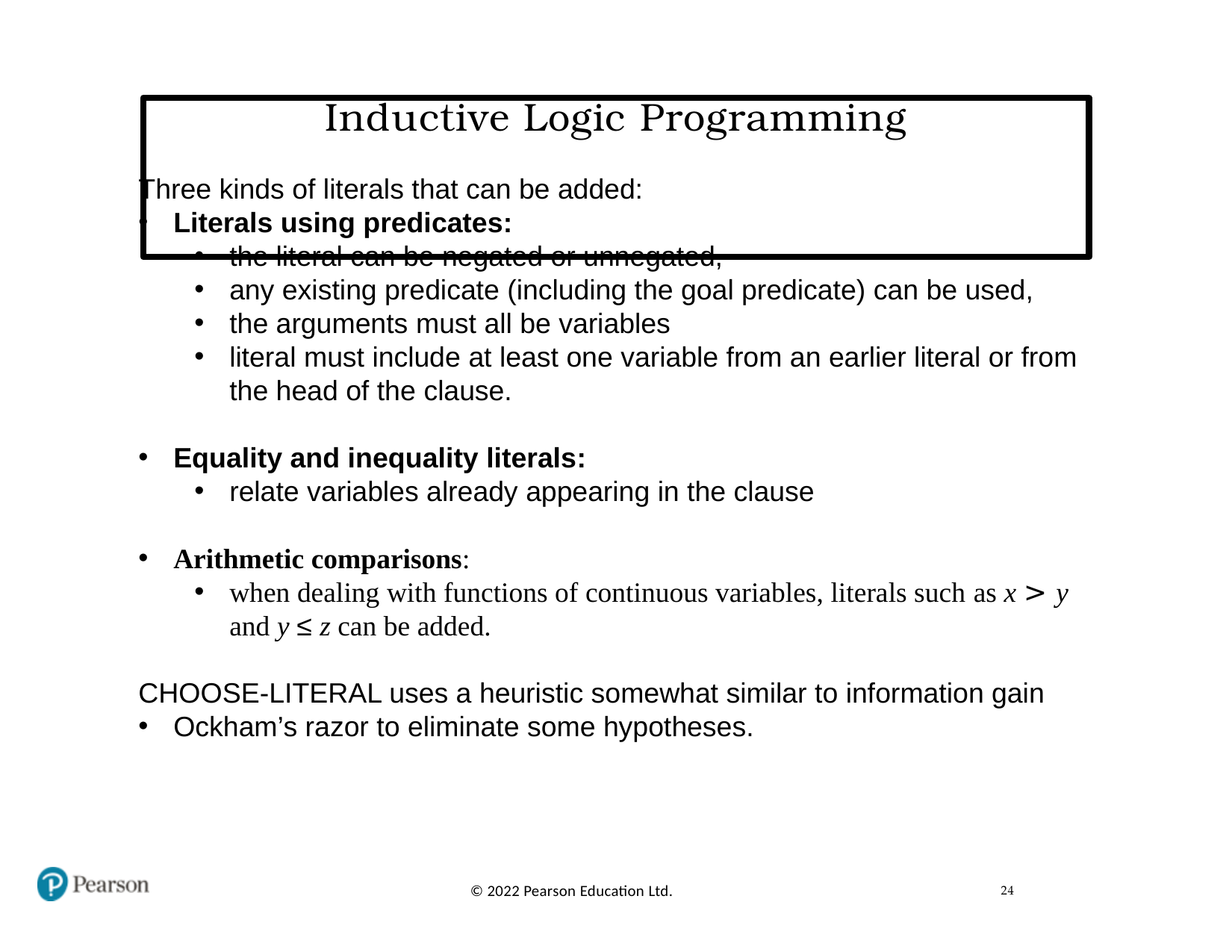

# Inductive Logic Programming
Three kinds of literals that can be added:
Literals using predicates:
the literal can be negated or unnegated,
any existing predicate (including the goal predicate) can be used,
the arguments must all be variables
literal must include at least one variable from an earlier literal or from the head of the clause.

Equality and inequality literals:
relate variables already appearing in the clause

Arithmetic comparisons:
when dealing with functions of continuous variables, literals such as x > y and y ≤ z can be added.

CHOOSE-LITERAL uses a heuristic somewhat similar to information gain
Ockham’s razor to eliminate some hypotheses.
24